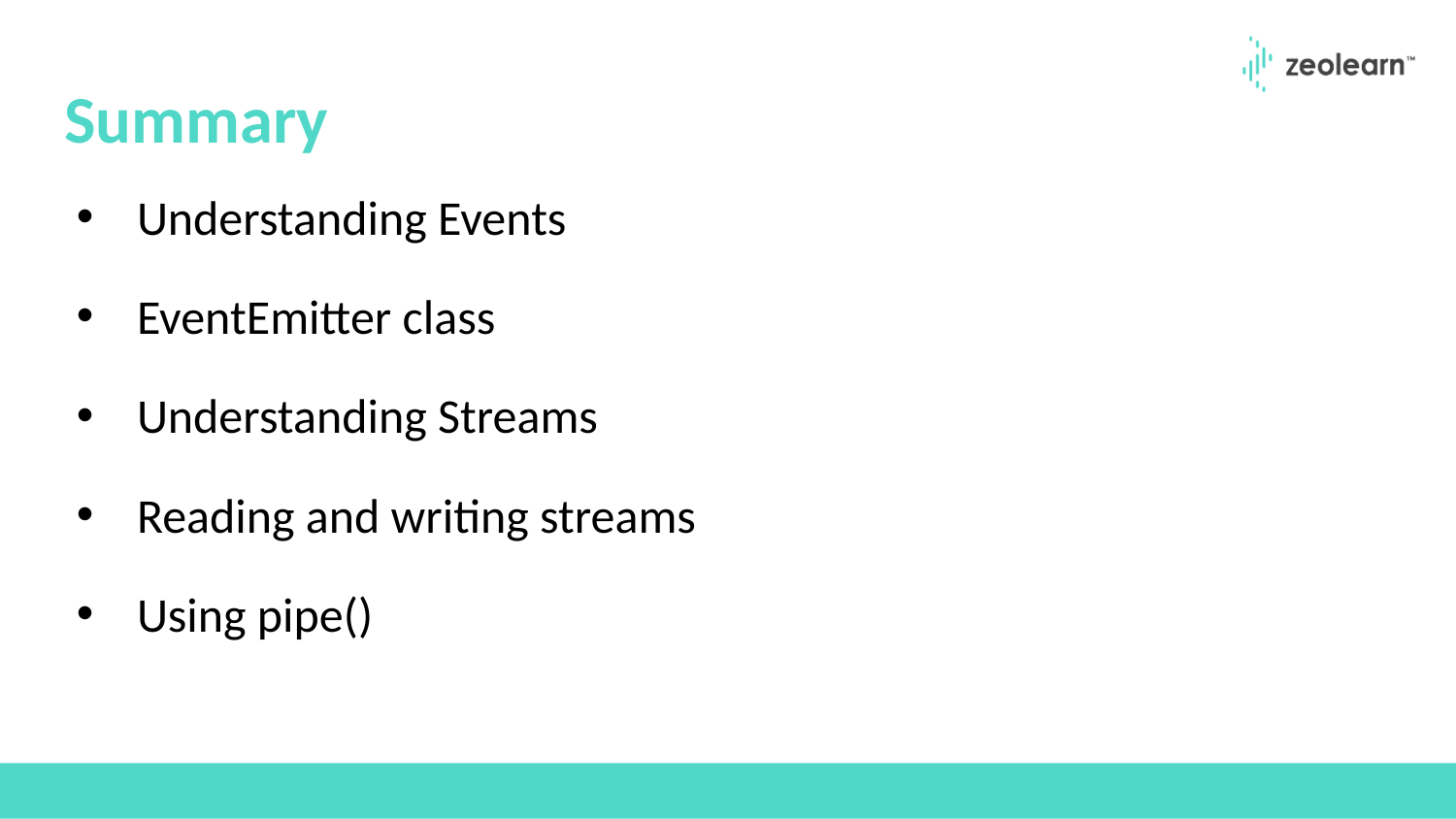

# Summary
Understanding Events
EventEmitter class
Understanding Streams
Reading and writing streams
Using pipe()